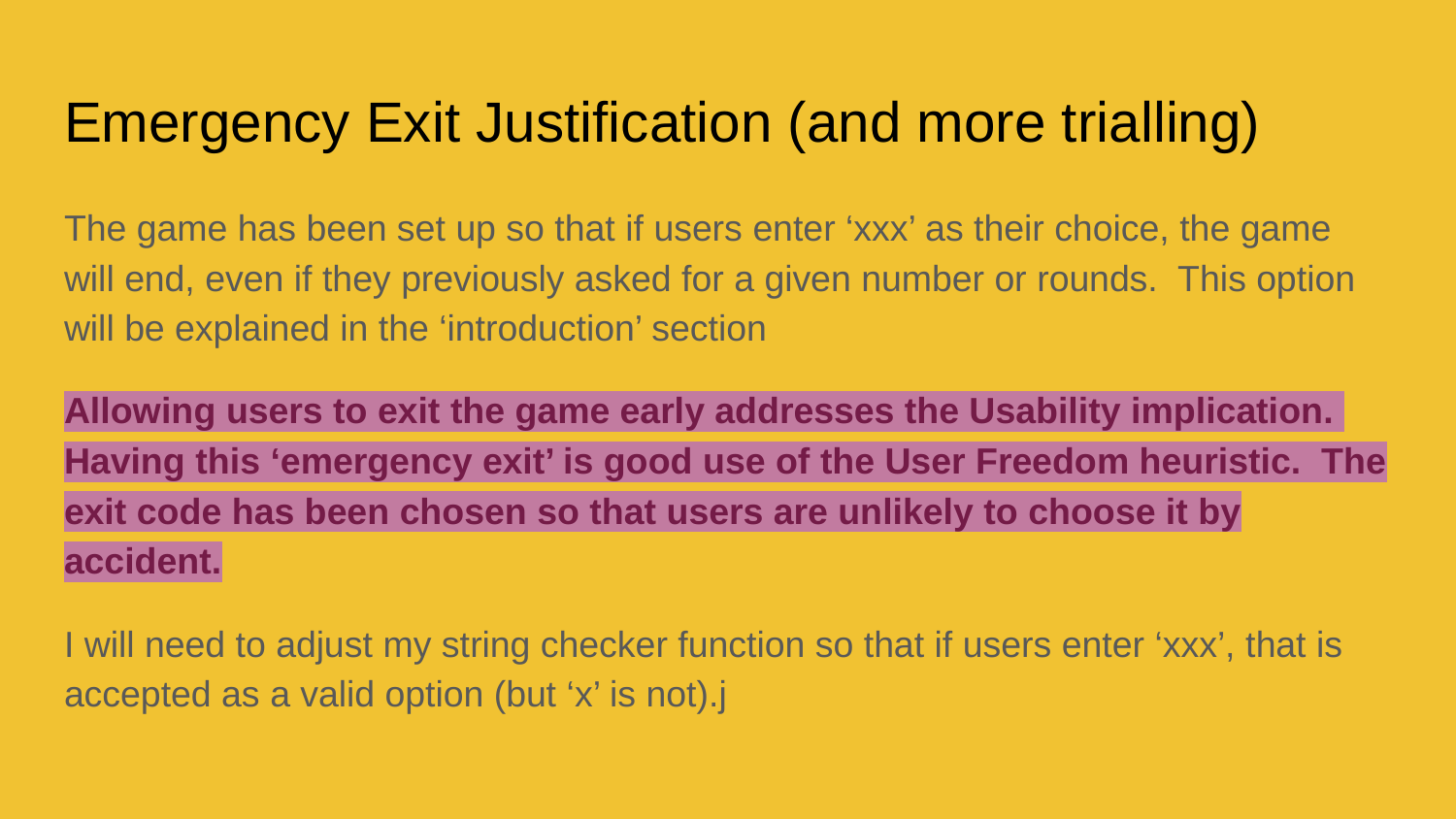

# Emergency Exit Justification (and more trialling)
The game has been set up so that if users enter ‘xxx’ as their choice, the game will end, even if they previously asked for a given number or rounds.  This option will be explained in the ‘introduction’ section
Allowing users to exit the game early addresses the Usability implication.  Having this ‘emergency exit’ is good use of the User Freedom heuristic.  The exit code has been chosen so that users are unlikely to choose it by accident.
I will need to adjust my string checker function so that if users enter ‘xxx’, that is accepted as a valid option (but ‘x’ is not).j